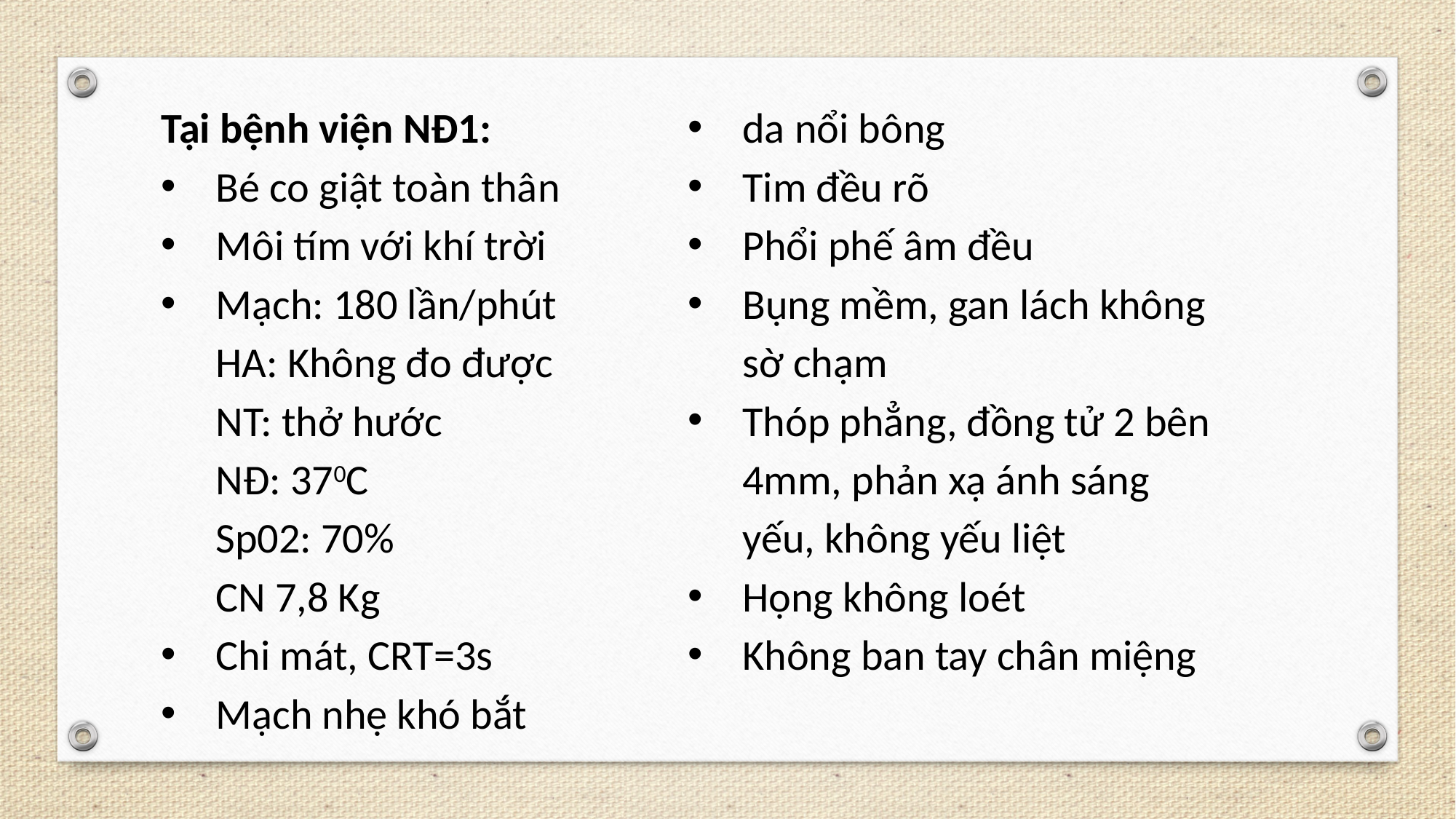

Tại bệnh viện NĐ1:
Bé co giật toàn thân
Môi tím với khí trời
Mạch: 180 lần/phút
HA: Không đo được
NT: thở hước
NĐ: 370C
Sp02: 70%
CN 7,8 Kg
Chi mát, CRT=3s
Mạch nhẹ khó bắt
da nổi bông
Tim đều rõ
Phổi phế âm đều
Bụng mềm, gan lách không sờ chạm
Thóp phẳng, đồng tử 2 bên 4mm, phản xạ ánh sáng yếu, không yếu liệt
Họng không loét
Không ban tay chân miệng